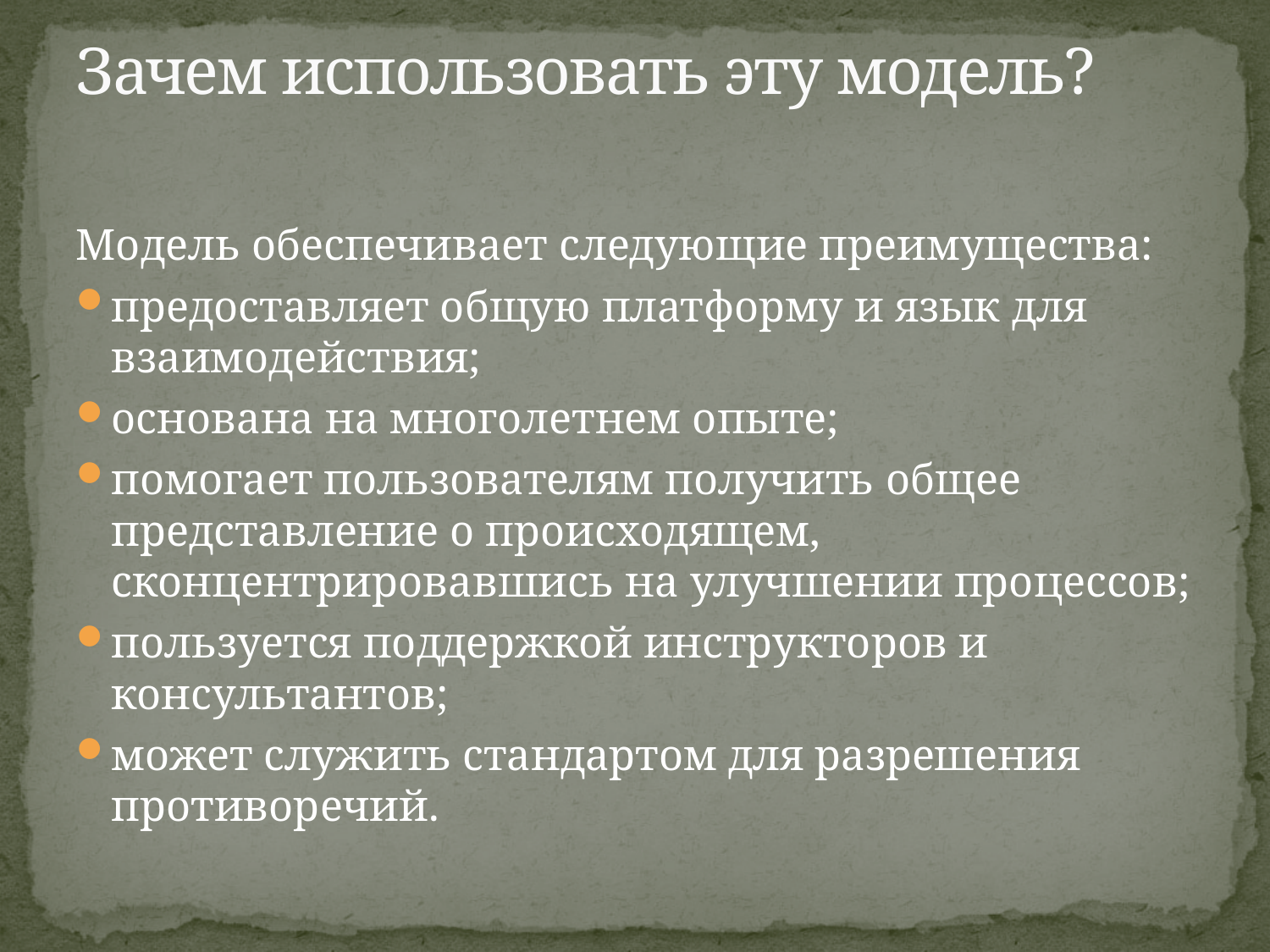

# Зачем использовать эту модель?
Модель обеспечивает следующие преимущества:
предоставляет общую платформу и язык для взаимодействия;
основана на многолетнем опыте;
помогает пользователям получить общее представление о происходящем, сконцентрировавшись на улучшении процессов;
пользуется поддержкой инструкторов и консультантов;
может служить стандартом для разрешения противоречий.